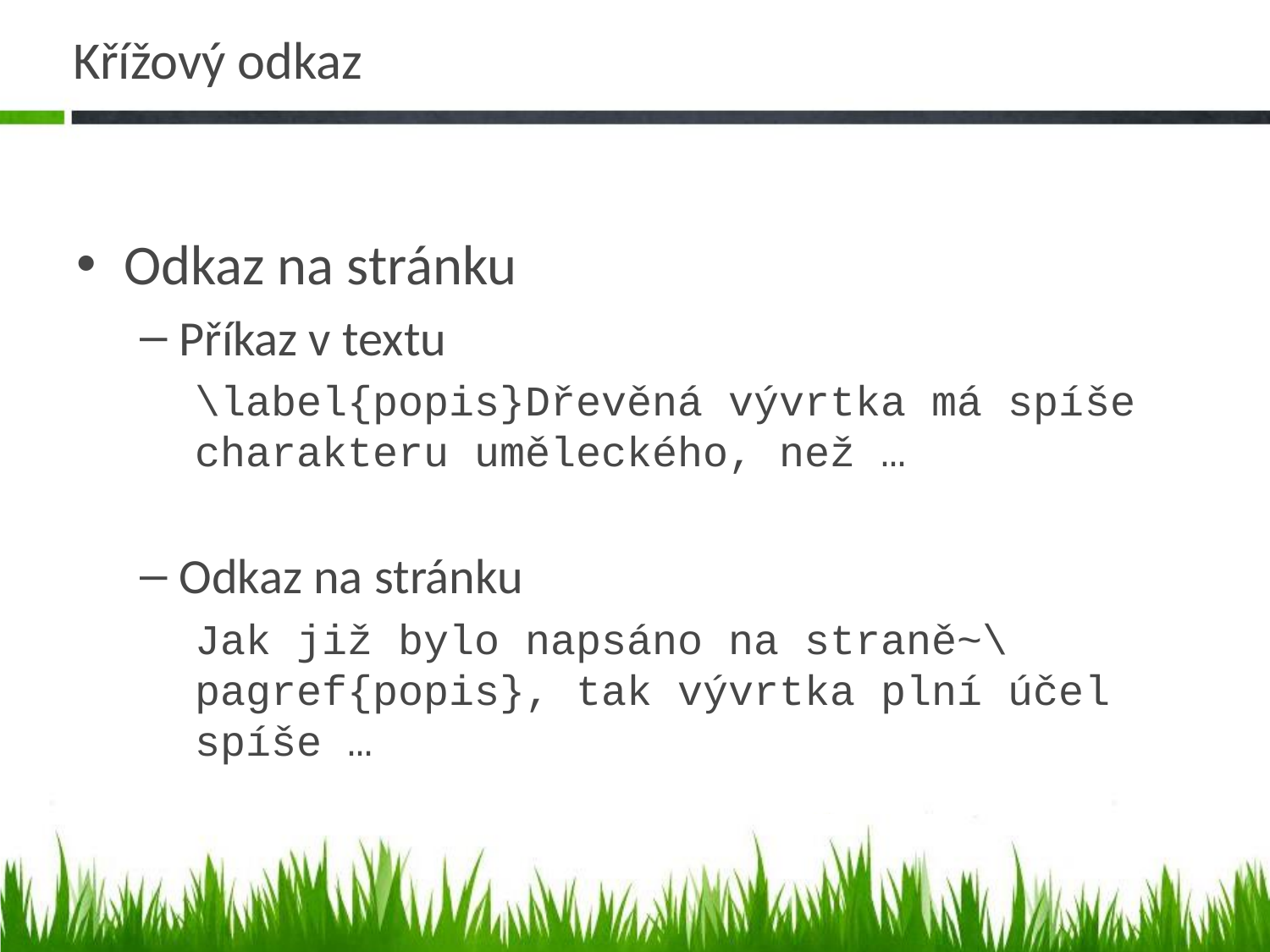

# Křížový odkaz
Odkaz na stránku
Příkaz v textu
\label{popis}Dřevěná vývrtka má spíše charakteru uměleckého, než …

Odkaz na stránku
Jak již bylo napsáno na straně~\pagref{popis}, tak vývrtka plní účel spíše …